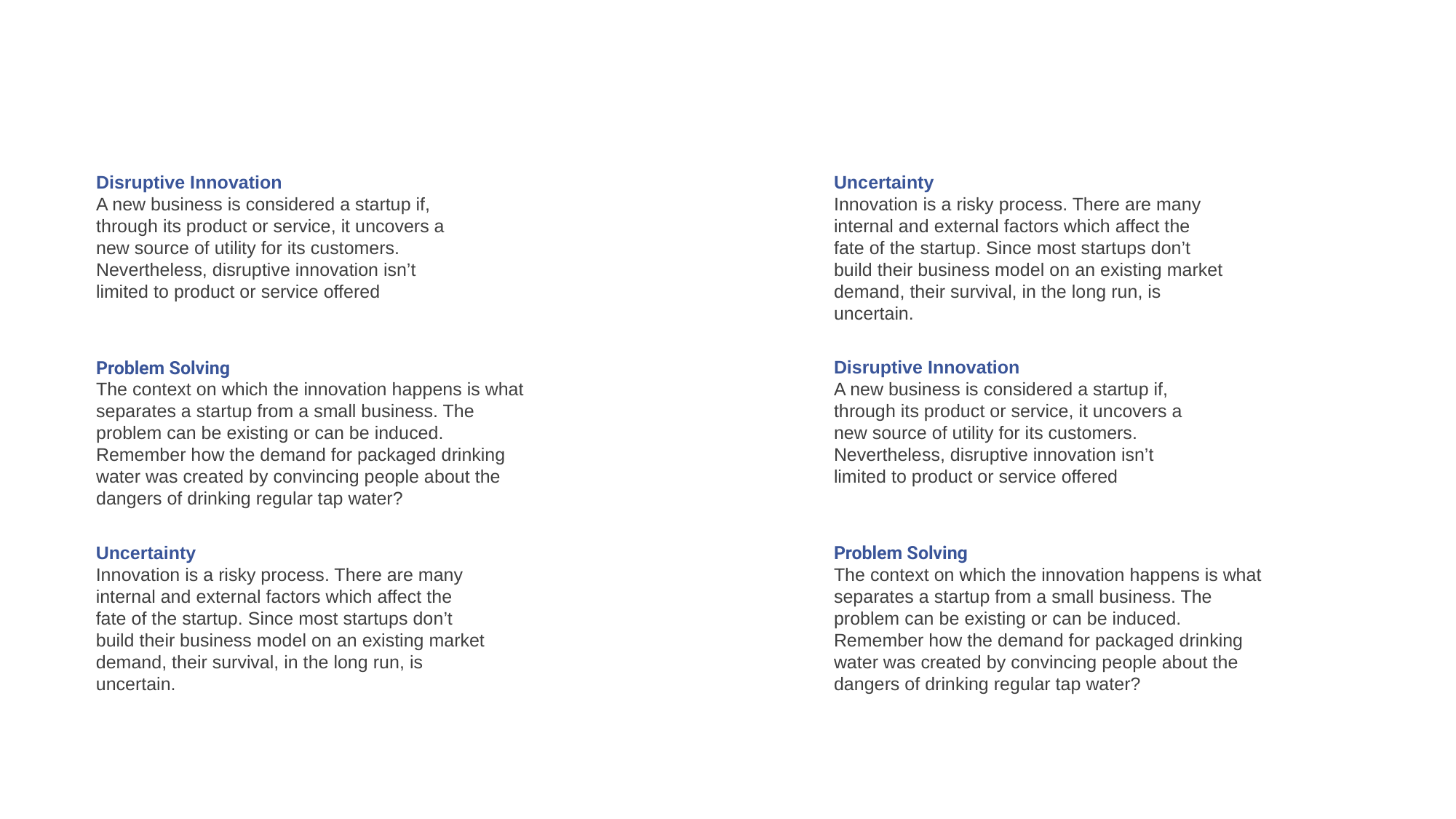

Disruptive Innovation
A new business is considered a startup if, through its product or service, it uncovers a new source of utility for its customers. Nevertheless, disruptive innovation isn’t limited to product or service offered
Uncertainty
Innovation is a risky process. There are many internal and external factors which affect the fate of the startup. Since most startups don’t build their business model on an existing market demand, their survival, in the long run, is uncertain.
Problem Solving
The context on which the innovation happens is what separates a startup from a small business. The problem can be existing or can be induced. Remember how the demand for packaged drinking water was created by convincing people about the dangers of drinking regular tap water?
Disruptive Innovation
A new business is considered a startup if, through its product or service, it uncovers a new source of utility for its customers. Nevertheless, disruptive innovation isn’t limited to product or service offered
Uncertainty
Innovation is a risky process. There are many internal and external factors which affect the fate of the startup. Since most startups don’t build their business model on an existing market demand, their survival, in the long run, is uncertain.
Problem Solving
The context on which the innovation happens is what separates a startup from a small business. The problem can be existing or can be induced. Remember how the demand for packaged drinking water was created by convincing people about the dangers of drinking regular tap water?